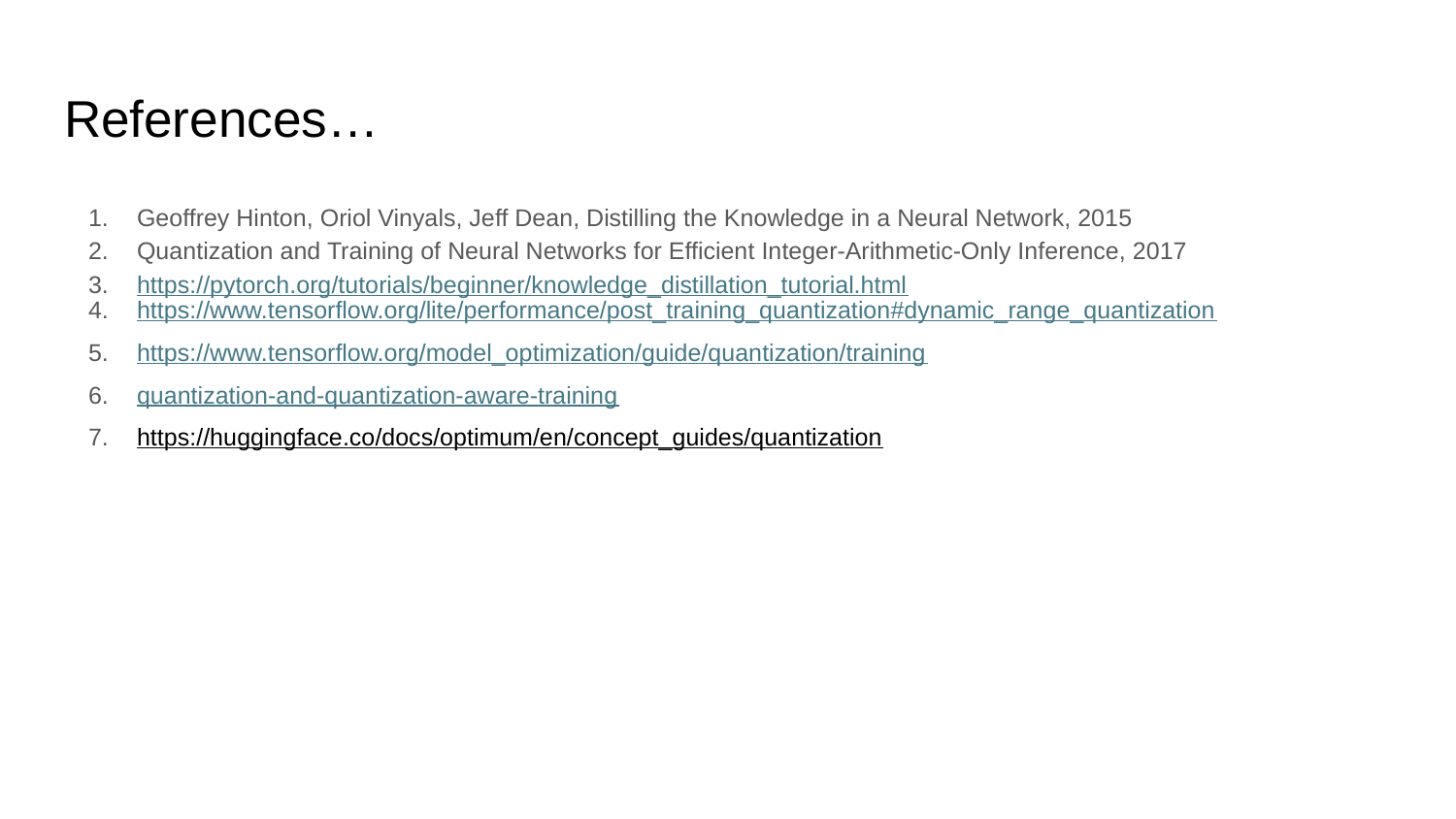

# References…
Geoffrey Hinton, Oriol Vinyals, Jeff Dean, Distilling the Knowledge in a Neural Network, 2015
Quantization and Training of Neural Networks for Efficient Integer-Arithmetic-Only Inference, 2017
https://pytorch.org/tutorials/beginner/knowledge_distillation_tutorial.html
https://www.tensorflow.org/lite/performance/post_training_quantization#dynamic_range_quantization
https://www.tensorflow.org/model_optimization/guide/quantization/training
quantization-and-quantization-aware-training
https://huggingface.co/docs/optimum/en/concept_guides/quantization